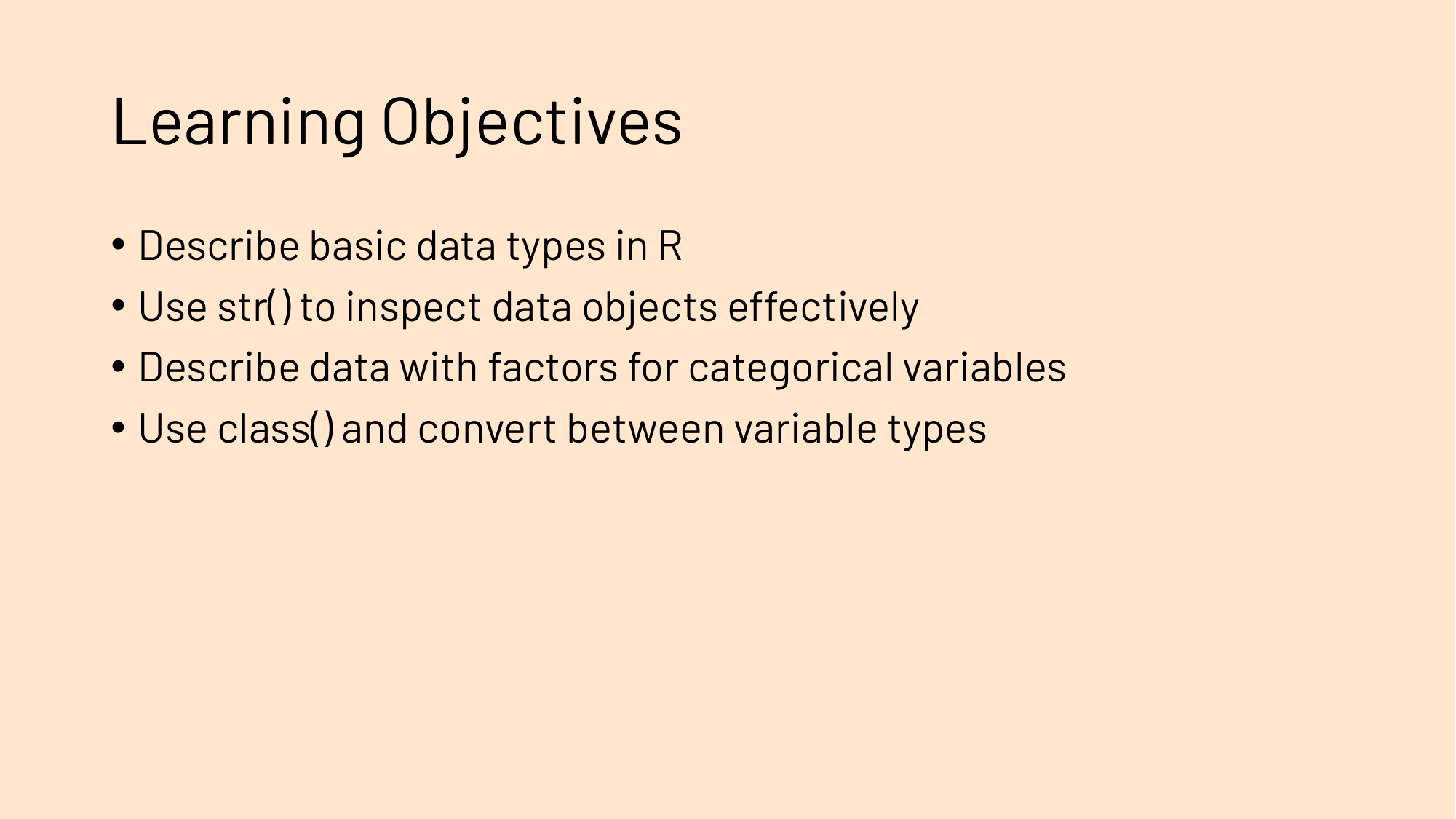

# Learning Objectives
Describe basic data types in R
Use str() to inspect data objects effectively
Describe data with factors for categorical variables
Use class() and convert between variable types